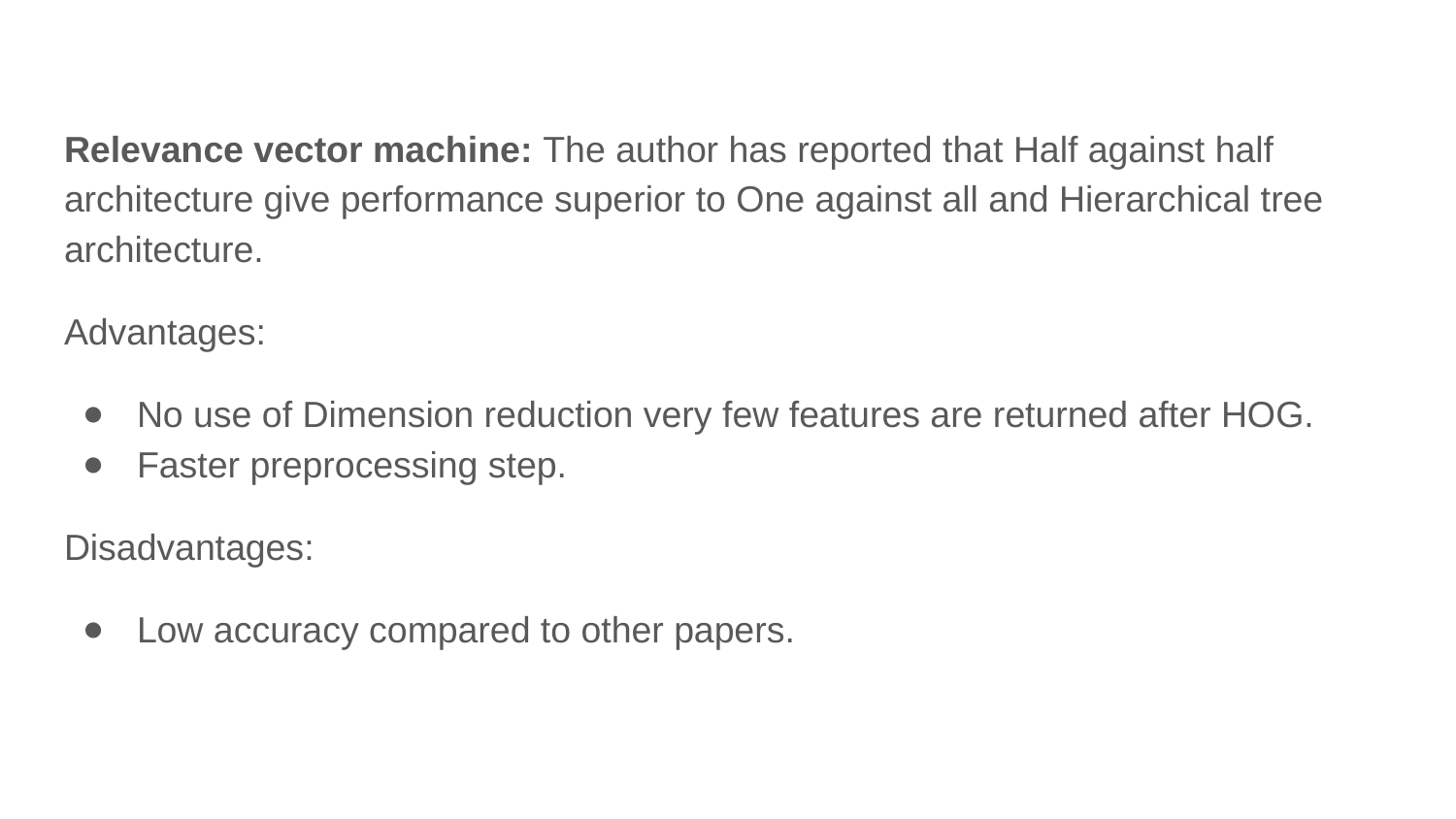

Relevance vector machine: The author has reported that Half against half architecture give performance superior to One against all and Hierarchical tree architecture.
Advantages:
No use of Dimension reduction very few features are returned after HOG.
Faster preprocessing step.
Disadvantages:
Low accuracy compared to other papers.